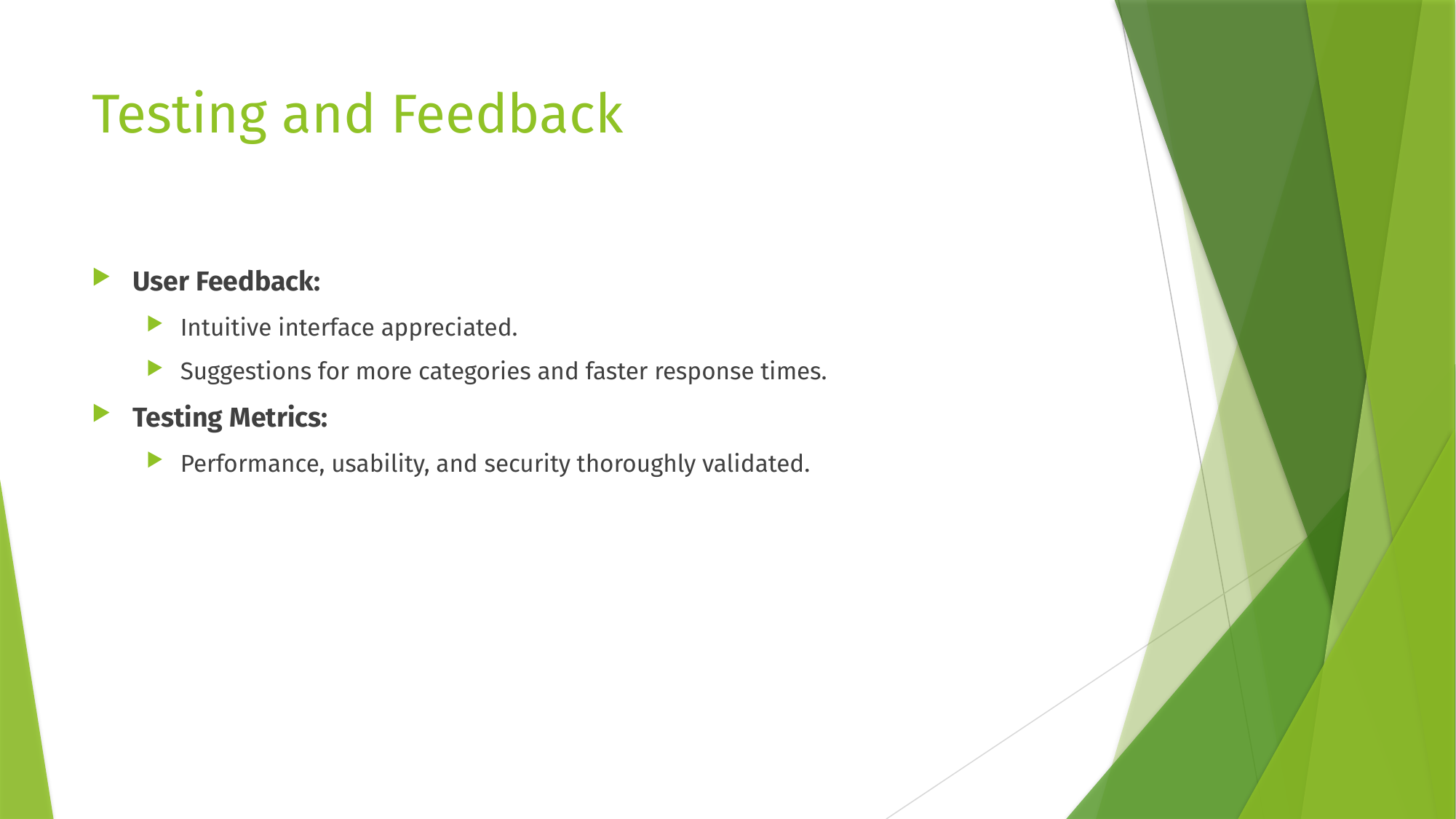

# Testing and Feedback
User Feedback:
Intuitive interface appreciated.
Suggestions for more categories and faster response times.
Testing Metrics:
Performance, usability, and security thoroughly validated.